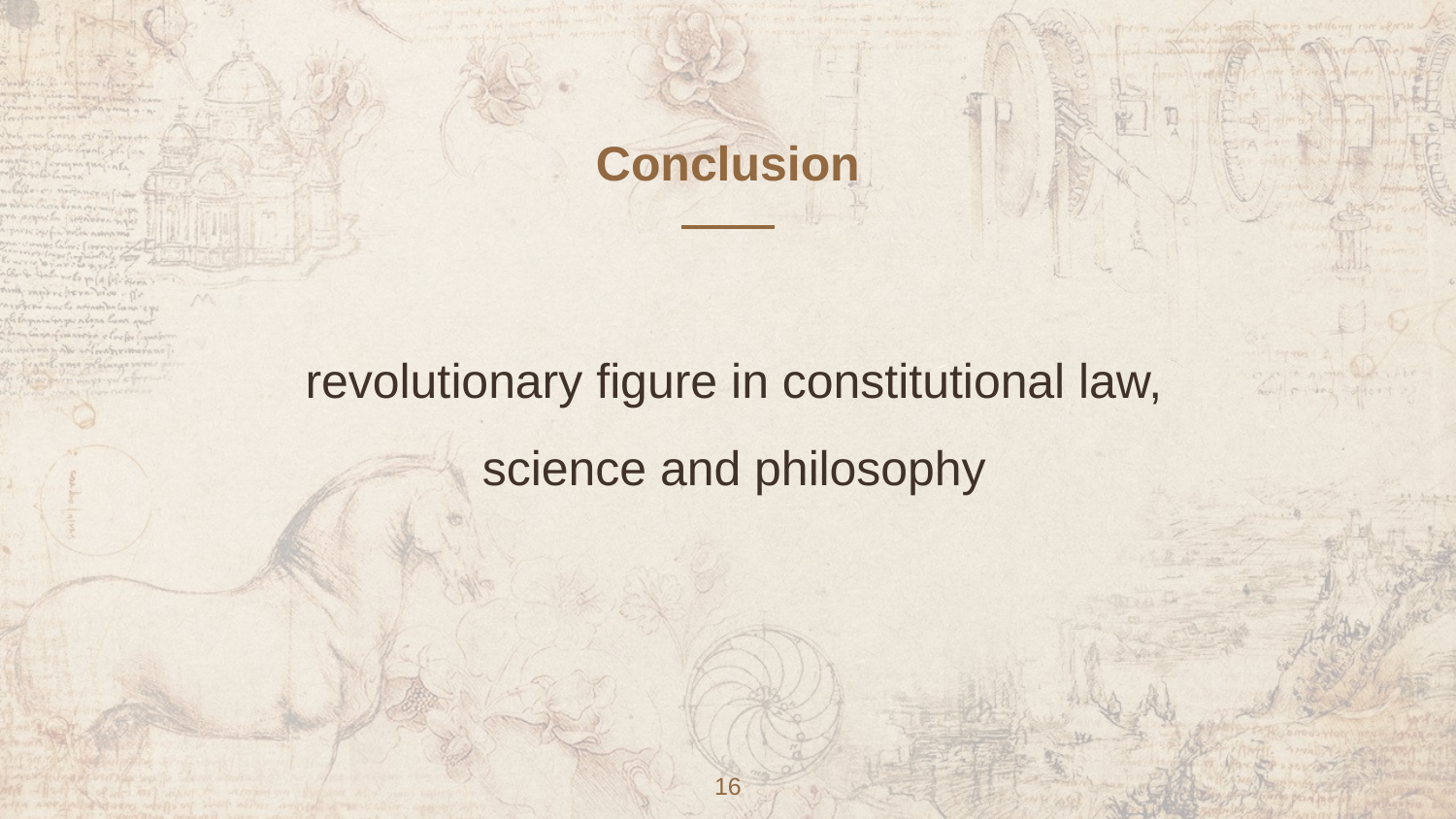

# Conclusion

revolutionary figure in constitutional law, science and philosophy
16